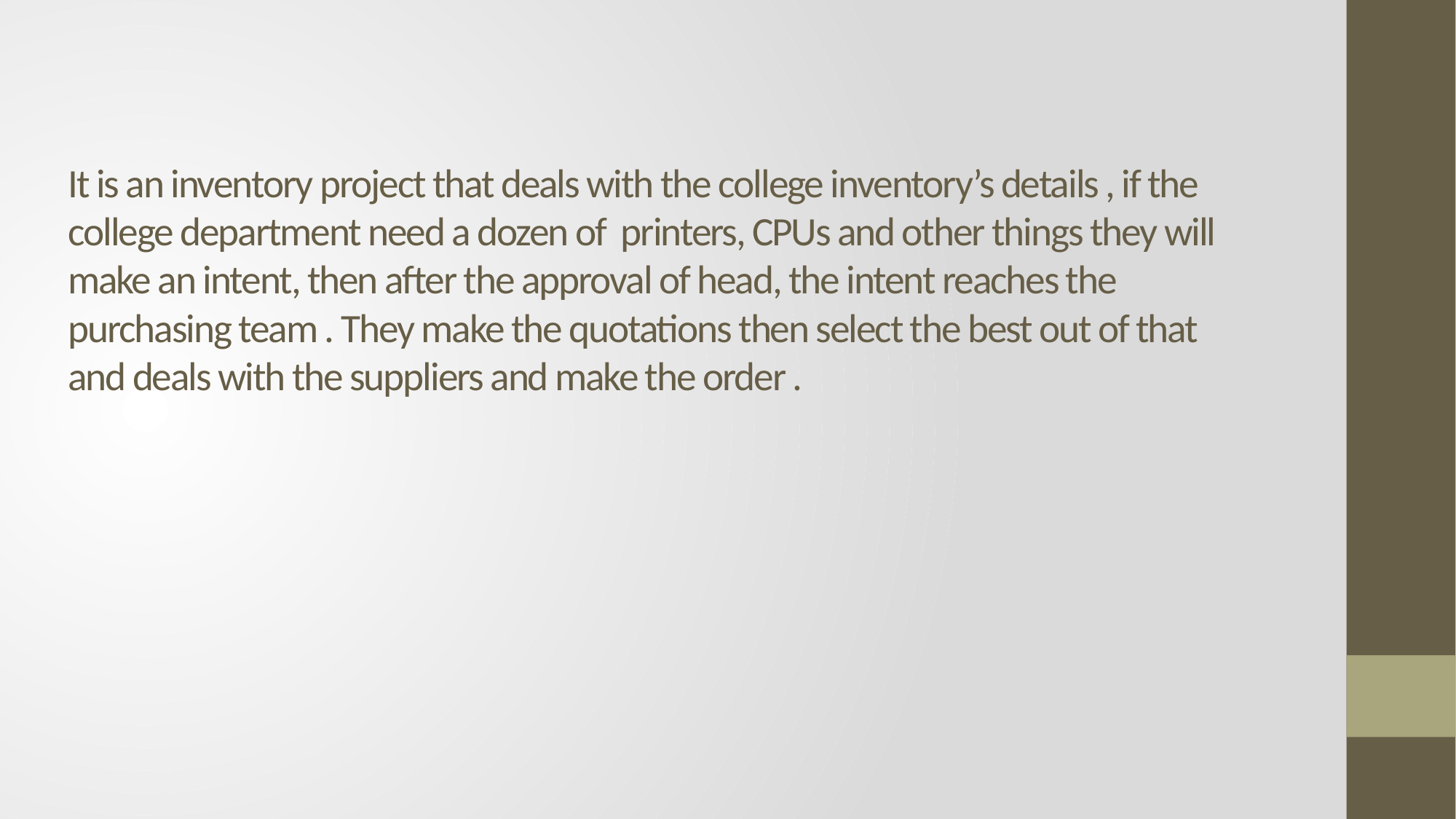

# It is an inventory project that deals with the college inventory’s details , if the college department need a dozen of  printers, CPUs and other things they will make an intent, then after the approval of head, the intent reaches the purchasing team . They make the quotations then select the best out of that and deals with the suppliers and make the order .